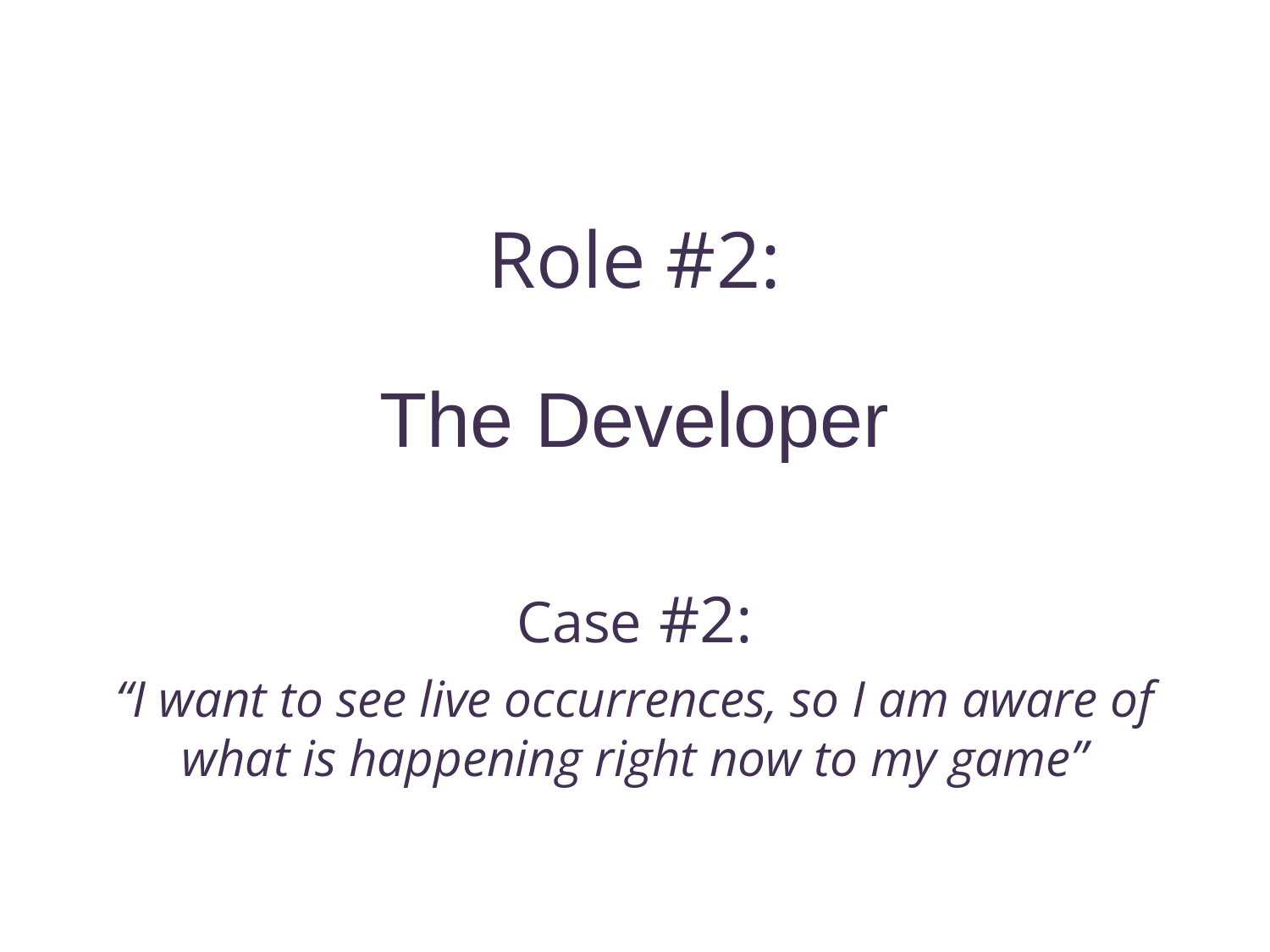

# Role #2:
The Developer
Case #2:
“I want to see live occurrences, so I am aware of what is happening right now to my game”